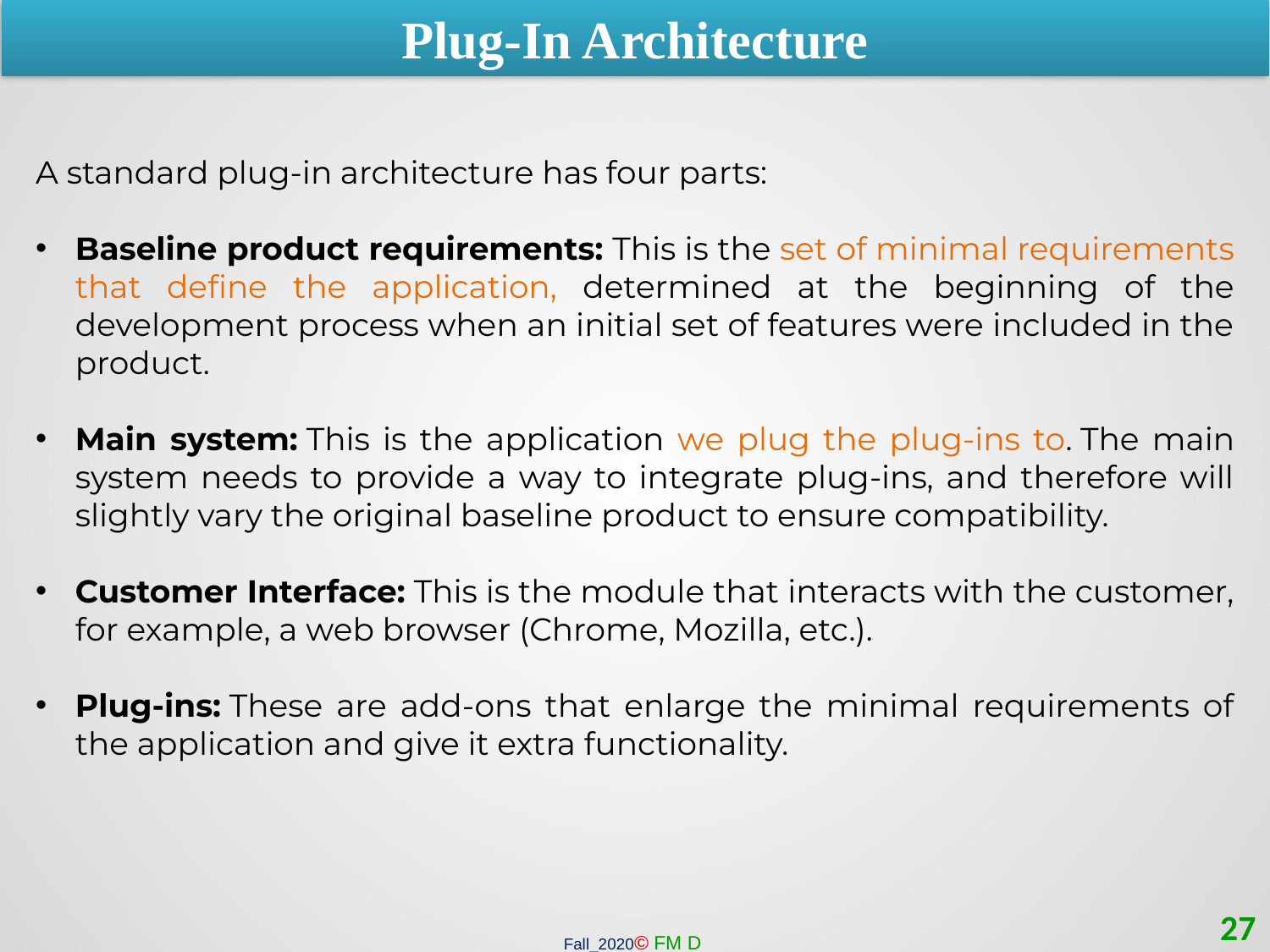

Plug-In Architecture

A standard plug-in architecture has four parts:

Baseline product requirements: This is the set of minimal requirements that define the application, determined at the beginning of the development process when an initial set of features were included in the product.

Main system: This is the application we plug the plug-ins to. The main system needs to provide a way to integrate plug-ins, and therefore will slightly vary the original baseline product to ensure compatibility.

Customer Interface: This is the module that interacts with the customer, for example, a web browser (Chrome, Mozilla, etc.).

Plug-ins: These are add-ons that enlarge the minimal requirements of the application and give it extra functionality.
27